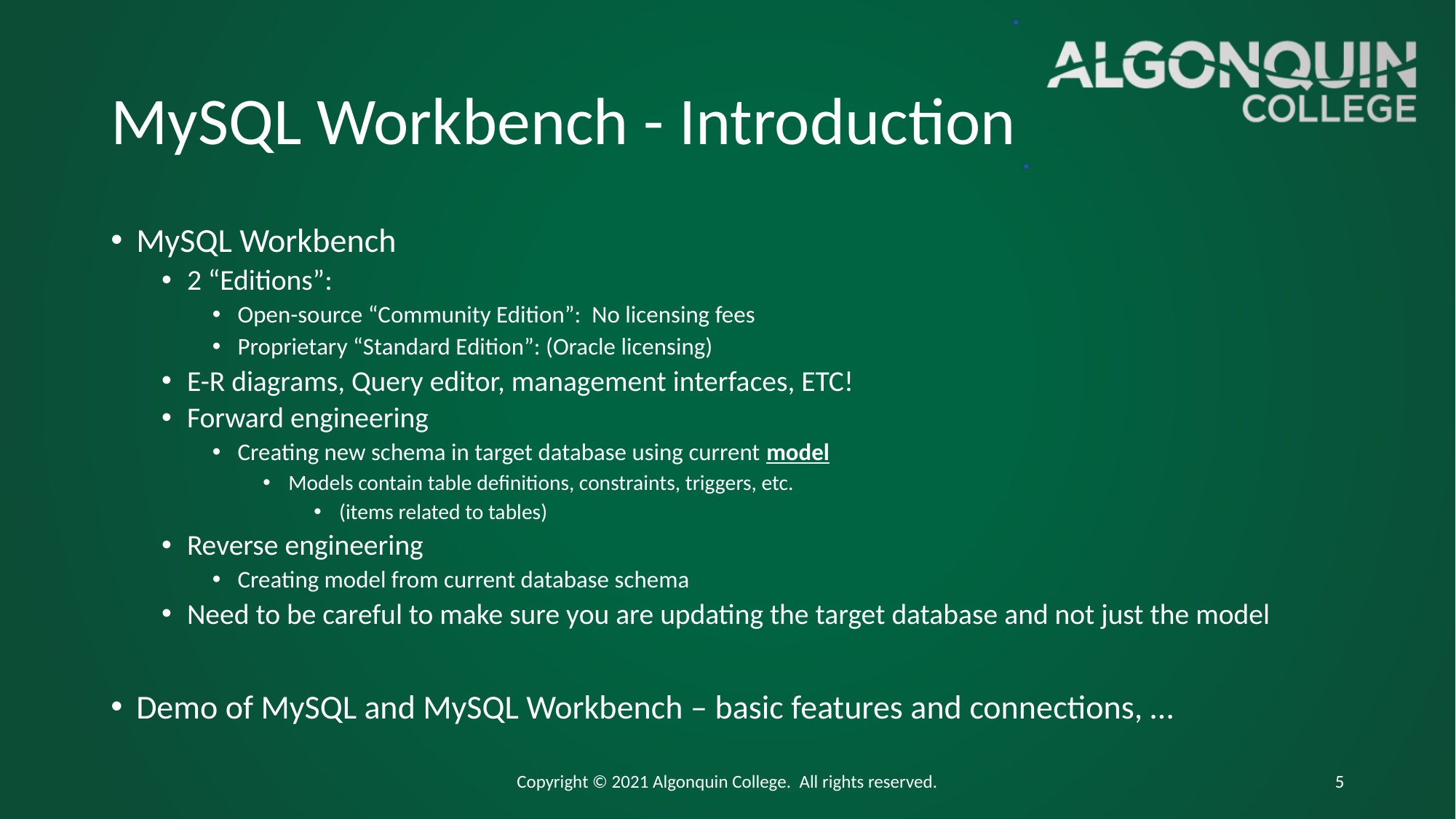

# MySQL Workbench - Introduction
MySQL Workbench
2 “Editions”:
Open-source “Community Edition”:  No licensing fees
Proprietary “Standard Edition”: (Oracle licensing)
E-R diagrams, Query editor, management interfaces, ETC!
Forward engineering
Creating new schema in target database using current model
Models contain table definitions, constraints, triggers, etc.
(items related to tables)
Reverse engineering
Creating model from current database schema
Need to be careful to make sure you are updating the target database and not just the model

Demo of MySQL and MySQL Workbench – basic features and connections, …

Copyright © 2021 Algonquin College.  All rights reserved.
5